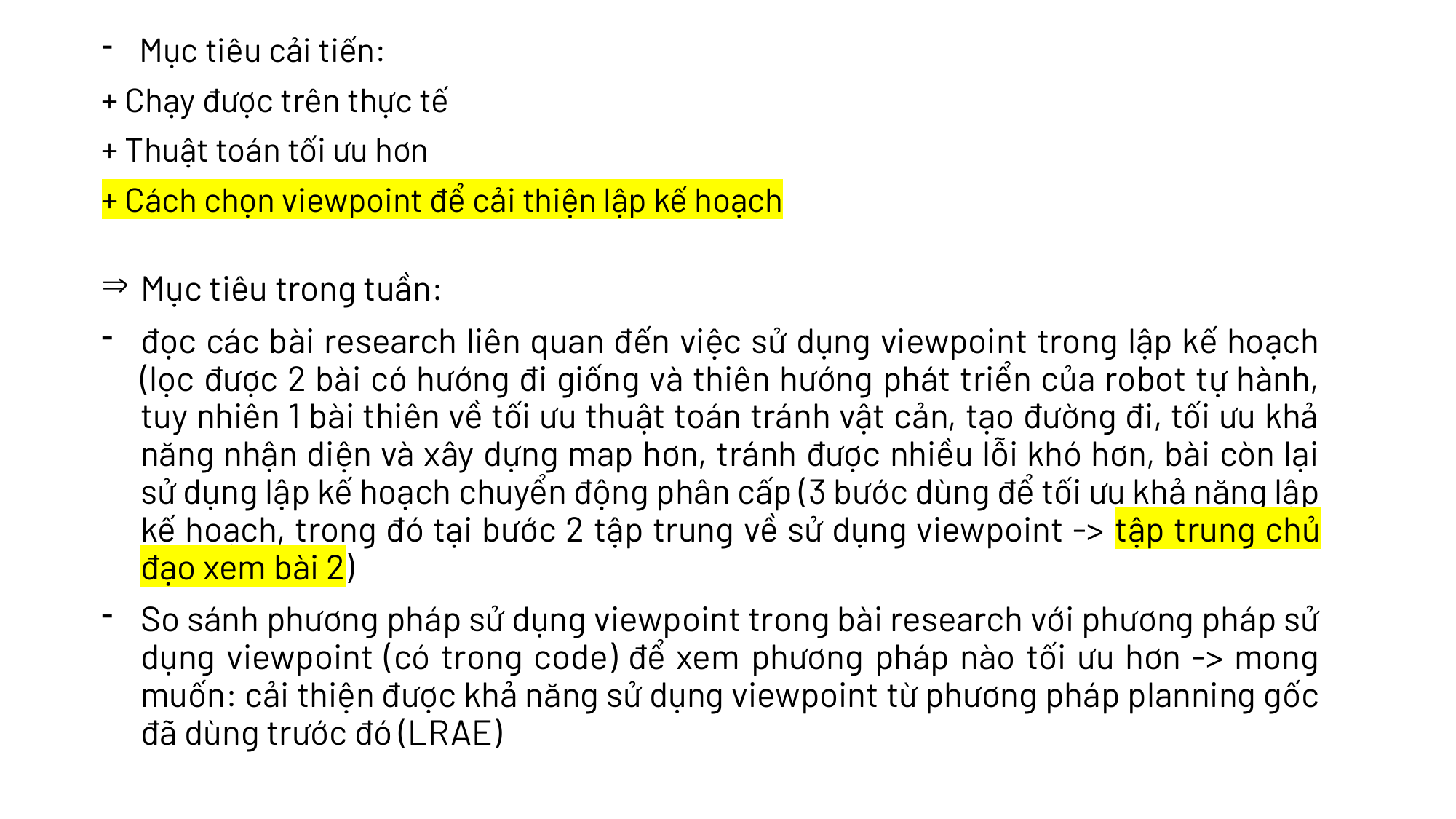

Mục tiêu cải tiến:
+ Chạy được trên thực tế
+ Thuật toán tối ưu hơn
+ Cách chọn viewpoint để cải thiện lập kế hoạch

Mục tiêu trong tuần:
đọc các bài research liên quan đến việc sử dụng viewpoint trong lập kế hoạch (lọc được 2 bài có hướng đi giống và thiên hướng phát triển của robot tự hành, tuy nhiên 1 bài thiên về tối ưu thuật toán tránh vật cản, tạo đường đi, tối ưu khả năng nhận diện và xây dựng map hơn, tránh được nhiều lỗi khó hơn, bài còn lại sử dụng lập kế hoạch chuyển động phân cấp (3 bước dùng để tối ưu khả năng lập kế hoạch, trong đó tại bước 2 tập trung về sử dụng viewpoint -> tập trung chủ đạo xem bài 2)
So sánh phương pháp sử dụng viewpoint trong bài research với phương pháp sử dụng viewpoint (có trong code) để xem phương pháp nào tối ưu hơn -> mong muốn: cải thiện được khả năng sử dụng viewpoint từ phương pháp planning gốc đã dùng trước đó (LRAE)